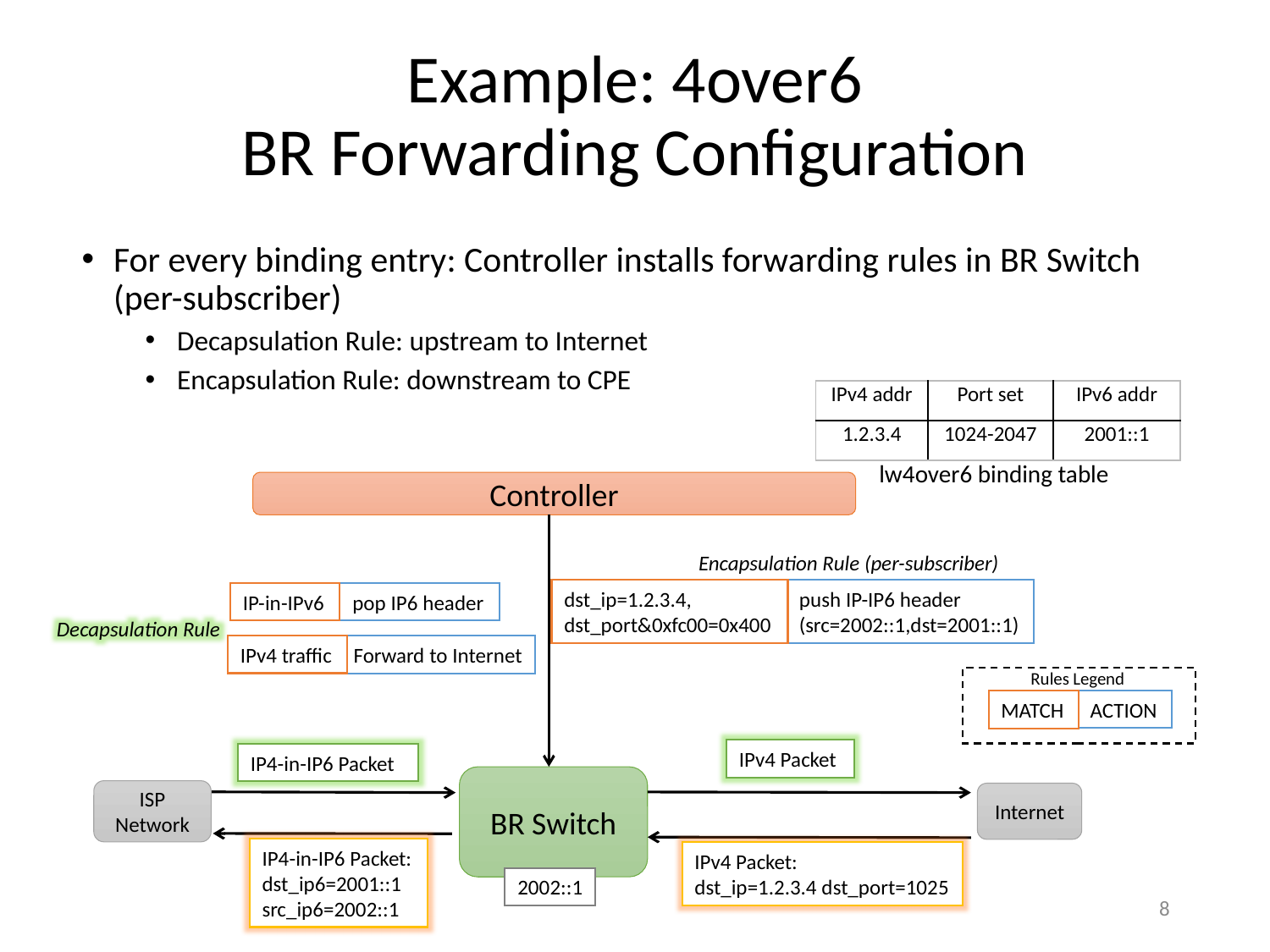

# Example: 4over6 BR Forwarding Configuration
For every binding entry: Controller installs forwarding rules in BR Switch (per-subscriber)
Decapsulation Rule: upstream to Internet
Encapsulation Rule: downstream to CPE
| IPv4 addr | Port set | IPv6 addr |
| --- | --- | --- |
| 1.2.3.4 | 1024-2047 | 2001::1 |
lw4over6 binding table
Controller
Encapsulation Rule (per-subscriber)
push IP-IP6 header
(src=2002::1,dst=2001::1)
dst_ip=1.2.3.4,
dst_port&0xfc00=0x400
IP-in-IPv6
pop IP6 header
Decapsulation Rule
IPv4 traffic
Forward to Internet
Rules Legend

ACTION
MATCH
IPv4 Packet
IP4-in-IP6 Packet
BR Switch
ISP
Network
Internet
IP4-in-IP6 Packet:
dst_ip6=2001::1 src_ip6=2002::1
IPv4 Packet:
dst_ip=1.2.3.4 dst_port=1025
2002::1
8